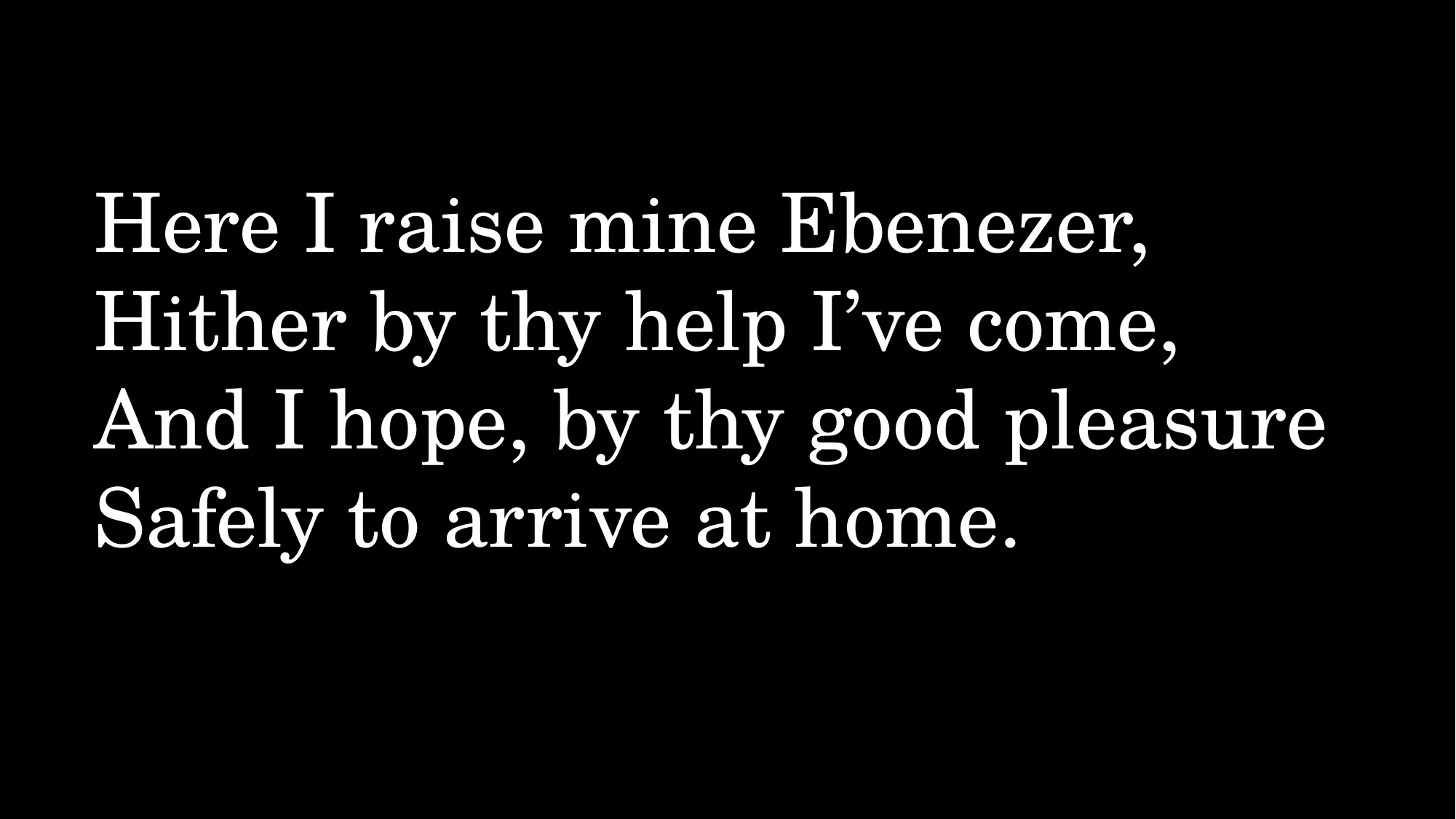

#
Here I raise mine Ebenezer,
Hither by thy help I’ve come,
And I hope, by thy good pleasure
Safely to arrive at home.